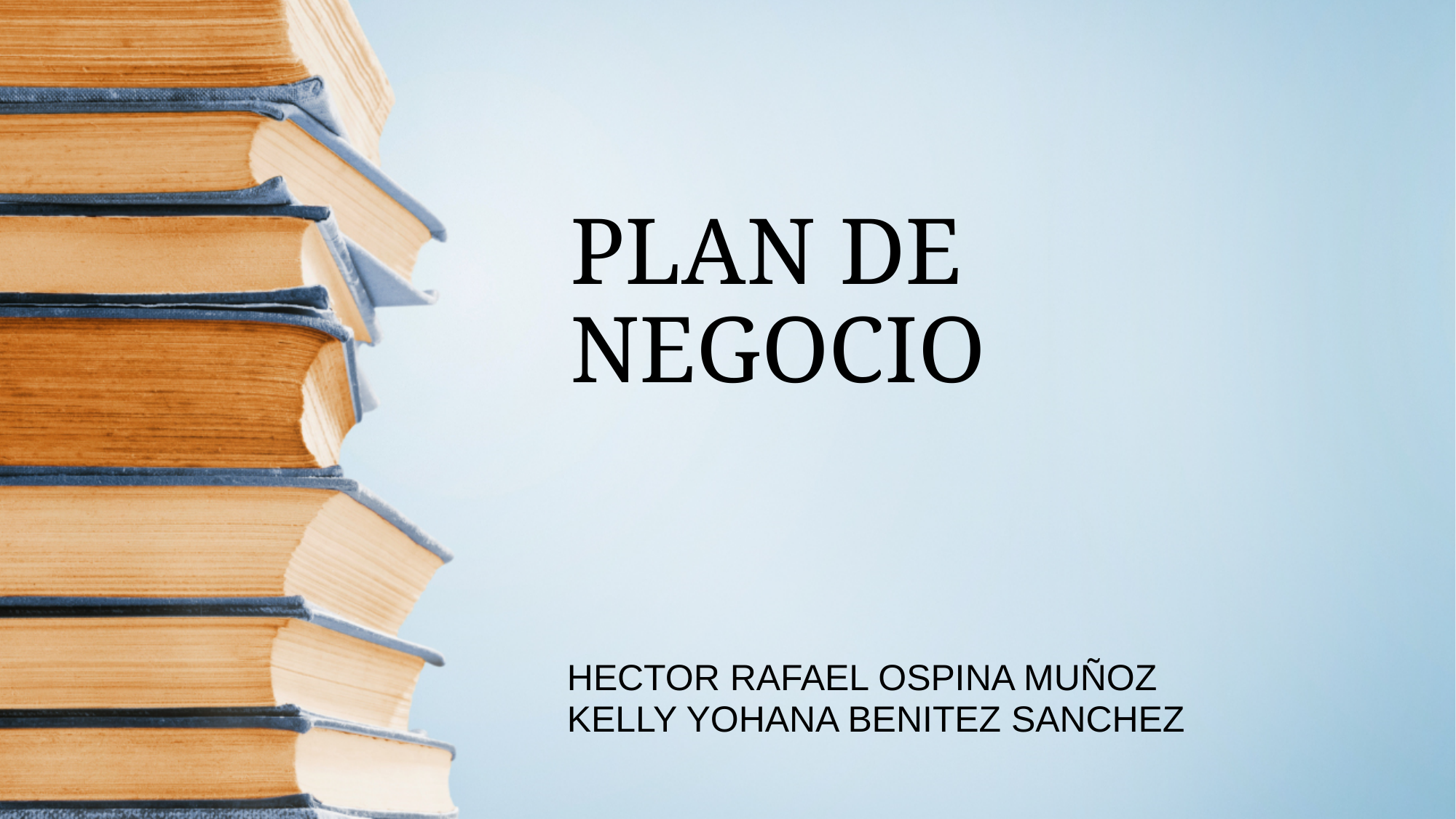

# PLAN DE NEGOCIO
HECTOR RAFAEL OSPINA MUÑOZ
KELLY YOHANA BENITEZ SANCHEZ